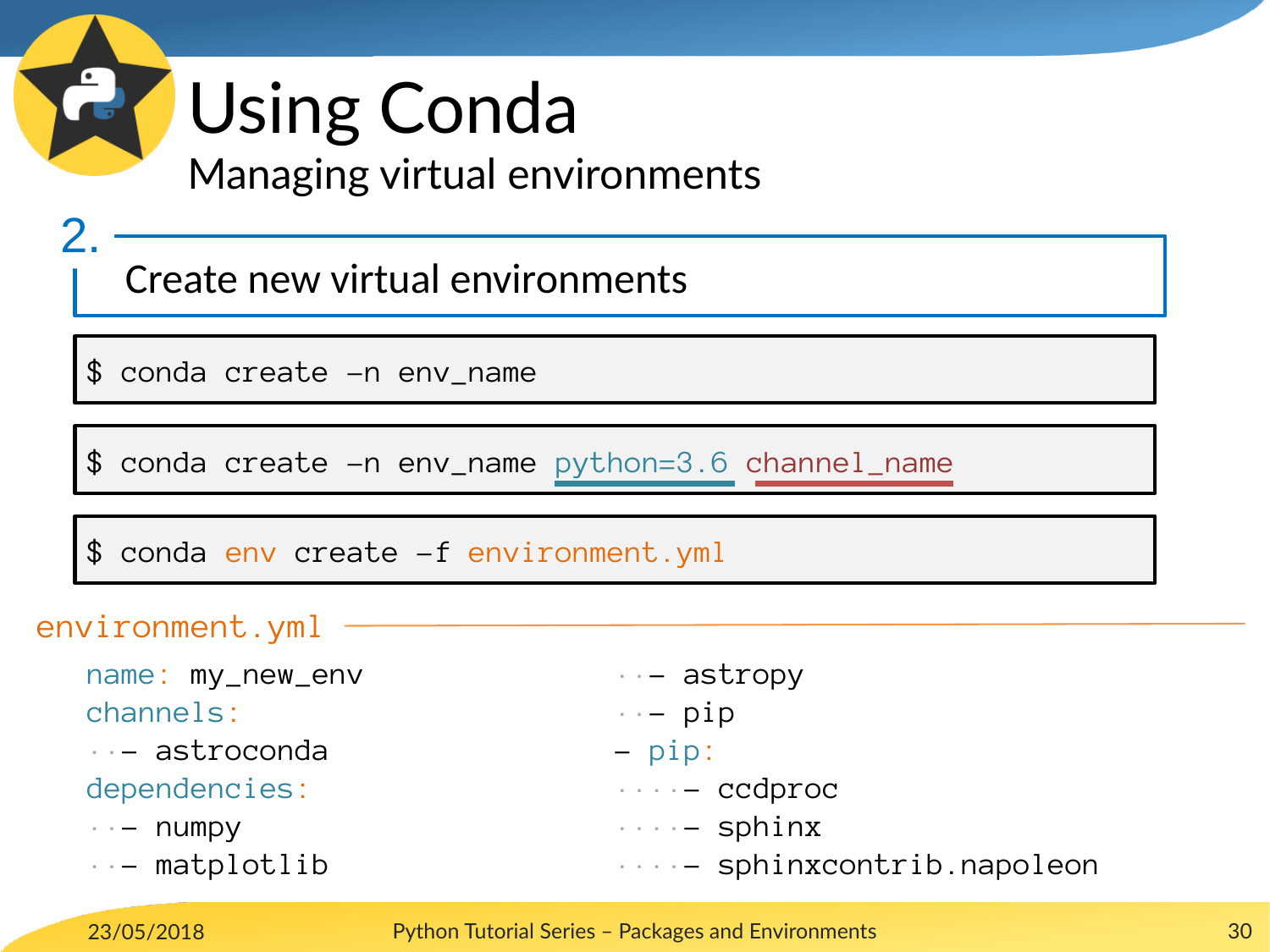

# Using Conda Managing virtual environments
2.
Create new virtual environments
$ conda create –n env_name
$ conda create –n env_name python=3.6 channel_name
$ conda env create –f environment.yml
environment.yml
name: my_new_env
channels:
··- astroconda
dependencies:
··- numpy
··- matplotlib
··- astropy
··- pip
- pip:
····- ccdproc
····- sphinx
····- sphinxcontrib.napoleon
Python Tutorial Series – Packages and Environments
30
23/05/2018